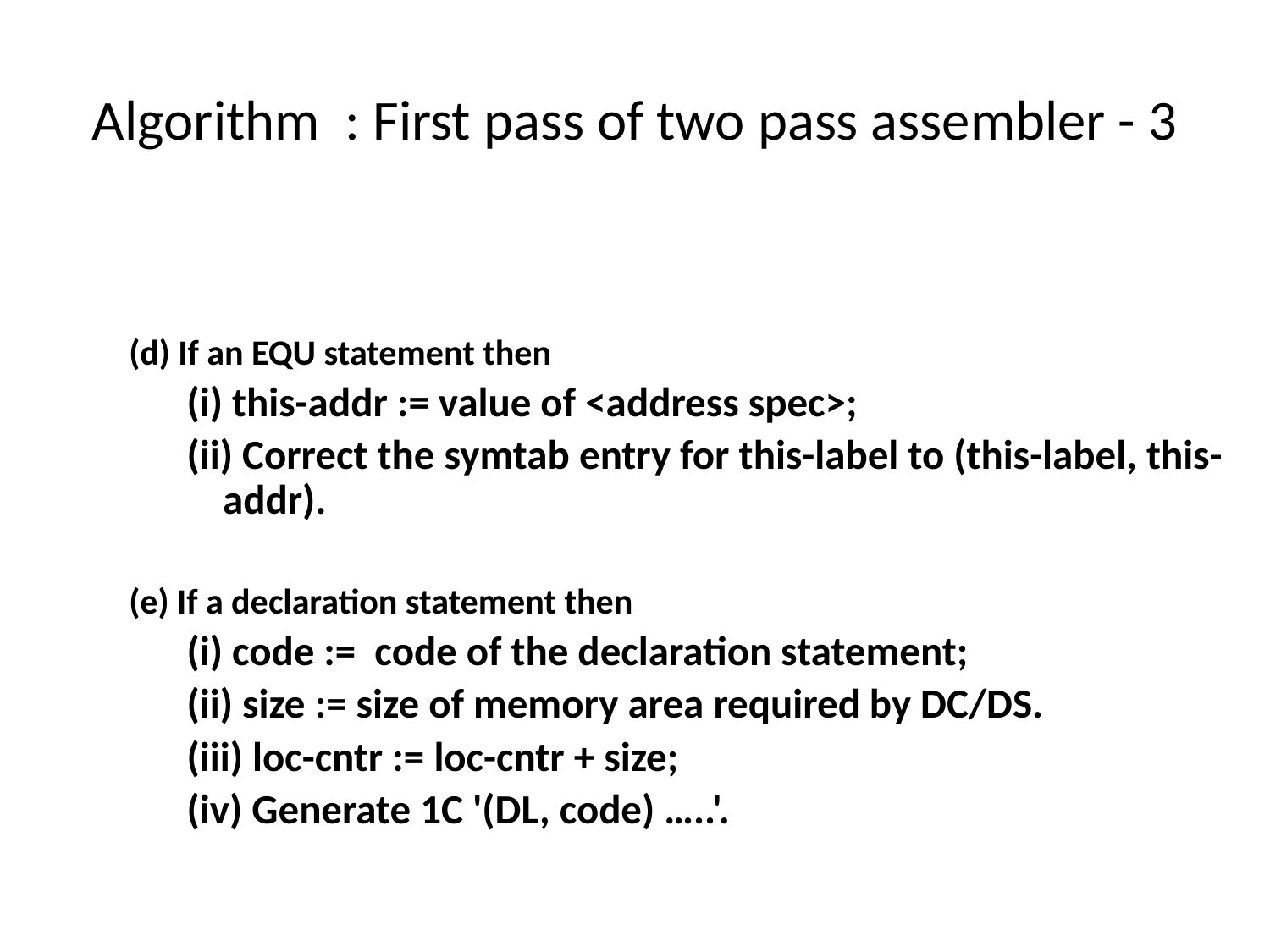

# Algorithm  : First pass of two pass assembler - 3
(d) If an EQU statement then
(i) this-addr := value of <address spec>;
(ii) Correct the symtab entry for this-label to (this-label, this-addr).

(e) If a declaration statement then
(i) code :=  code of the declaration statement;
(ii) size := size of memory area required by DC/DS.
(iii) loc-cntr := loc-cntr + size;
(iv) Generate 1C '(DL, code) …..'.